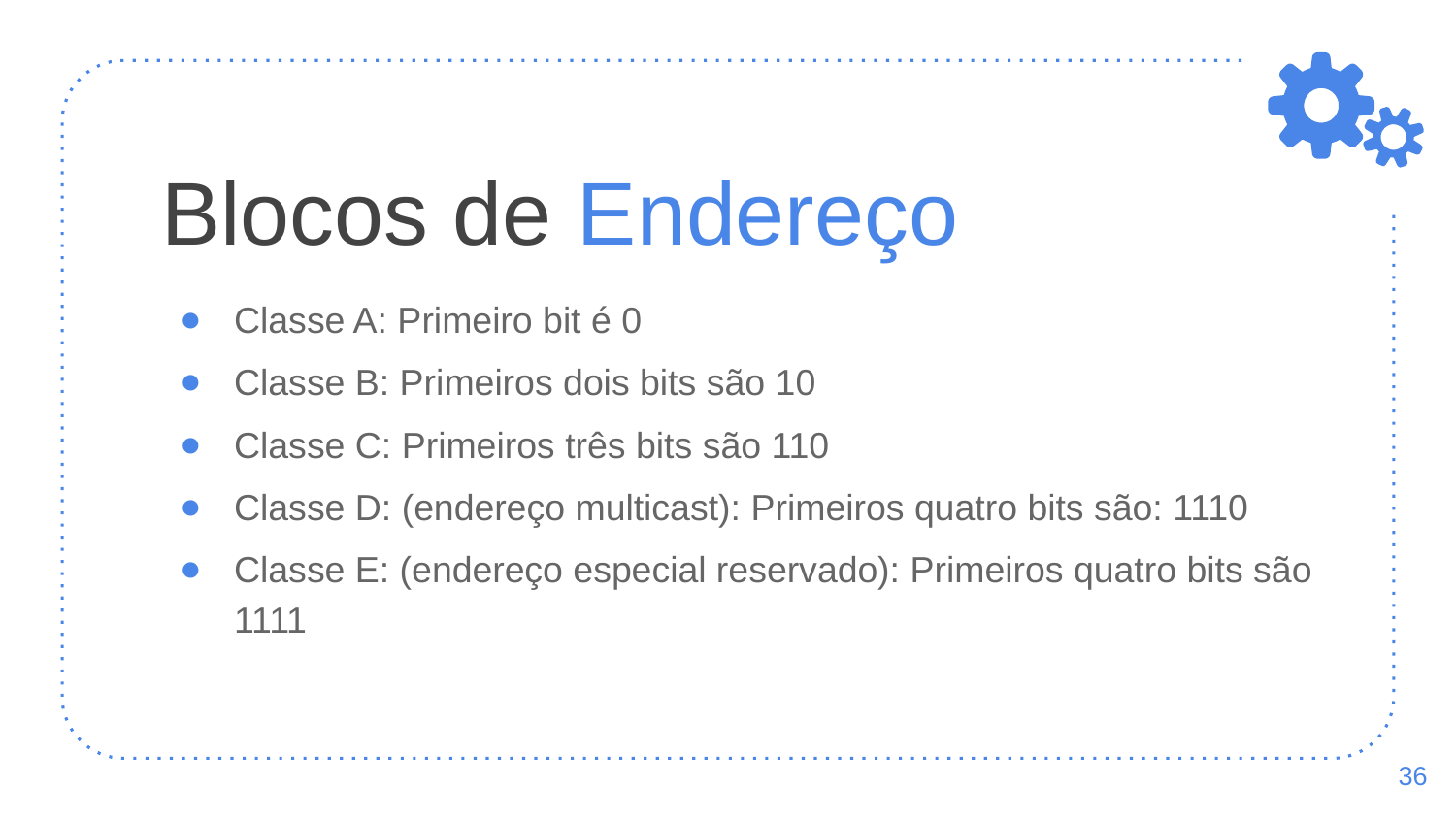

# Blocos de Endereço
Classe A: Primeiro bit é 0
Classe B: Primeiros dois bits são 10
Classe C: Primeiros três bits são 110
Classe D: (endereço multicast): Primeiros quatro bits são: 1110
Classe E: (endereço especial reservado): Primeiros quatro bits são 1111
36